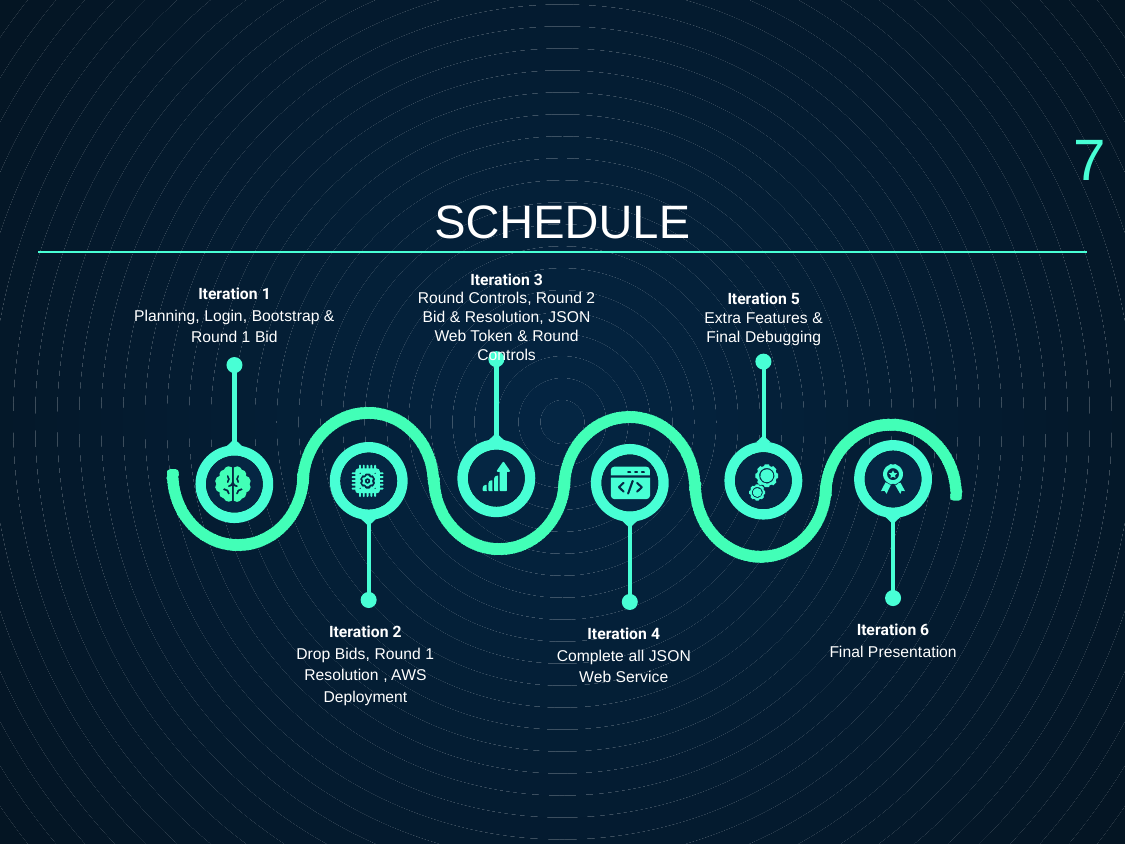

7
# SCHEDULE
Iteration 3
Round Controls, Round 2 Bid & Resolution, JSON Web Token & Round Controls
Iteration 1
Planning, Login, Bootstrap & Round 1 Bid
Iteration 5
Extra Features & Final Debugging

Iteration 6
Final Presentation
Iteration 2
Drop Bids, Round 1 Resolution , AWS Deployment
Iteration 4
Complete all JSON Web Service